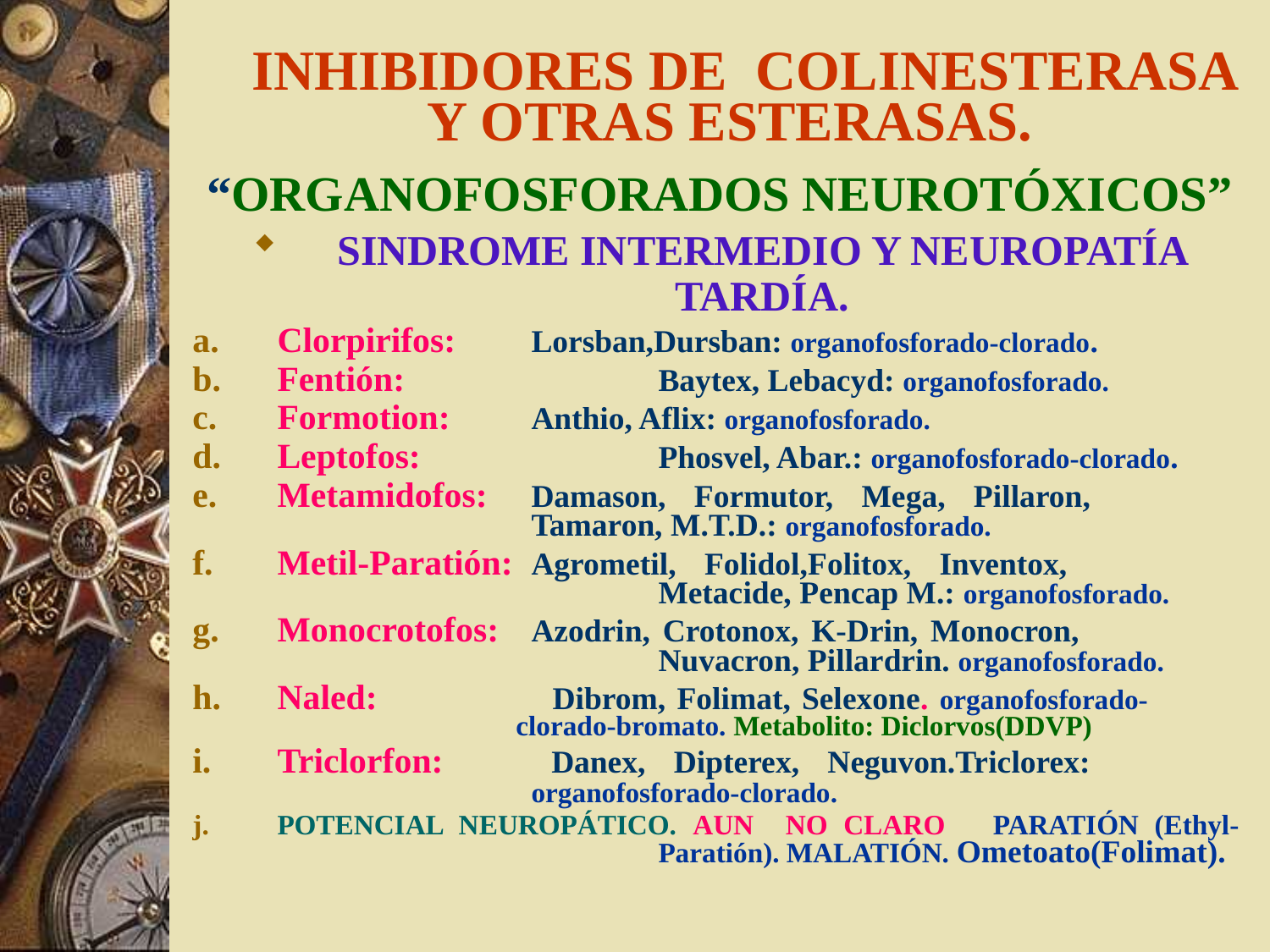

# INHIBIDORES DE  COLINESTERASA Y OTRAS ESTERASAS.
“ORGANOFOSFORADOS NEUROTÓXICOS”
SINDROME INTERMEDIO Y NEUROPATÍA TARDÍA.
Clorpirifos:	Lorsban,Dursban: organofosforado-clorado.
Fentión:		Baytex, Lebacyd: organofosforado.
Formotion:	Anthio, Aflix: organofosforado.
Leptofos:		Phosvel, Abar.: organofosforado-clorado.
Metamidofos:	Damason, Formutor, Mega, Pillaron, 				Tamaron, M.T.D.: organofosforado.
Metil-Paratión:	Agrometil, Folidol,Folitox, Inventox,  				Metacide, Pencap M.: organofosforado.
Monocrotofos:	Azodrin, Crotonox, K-Drin, Monocron, 	      	                      	Nuvacron, Pillardrin. organofosforado.
Naled:	       	Dibrom, Folimat, Selexone. organofosforado-	      	                clorado-bromato. Metabolito: Diclorvos(DDVP)
Triclorfon: 	Danex, Dipterex, Neguvon.Triclorex: 				organofosforado-clorado.
POTENCIAL NEUROPÁTICO. AUN  NO CLARO   PARATIÓN (Ethyl-				Paratión). MALATIÓN. Ometoato(Folimat).